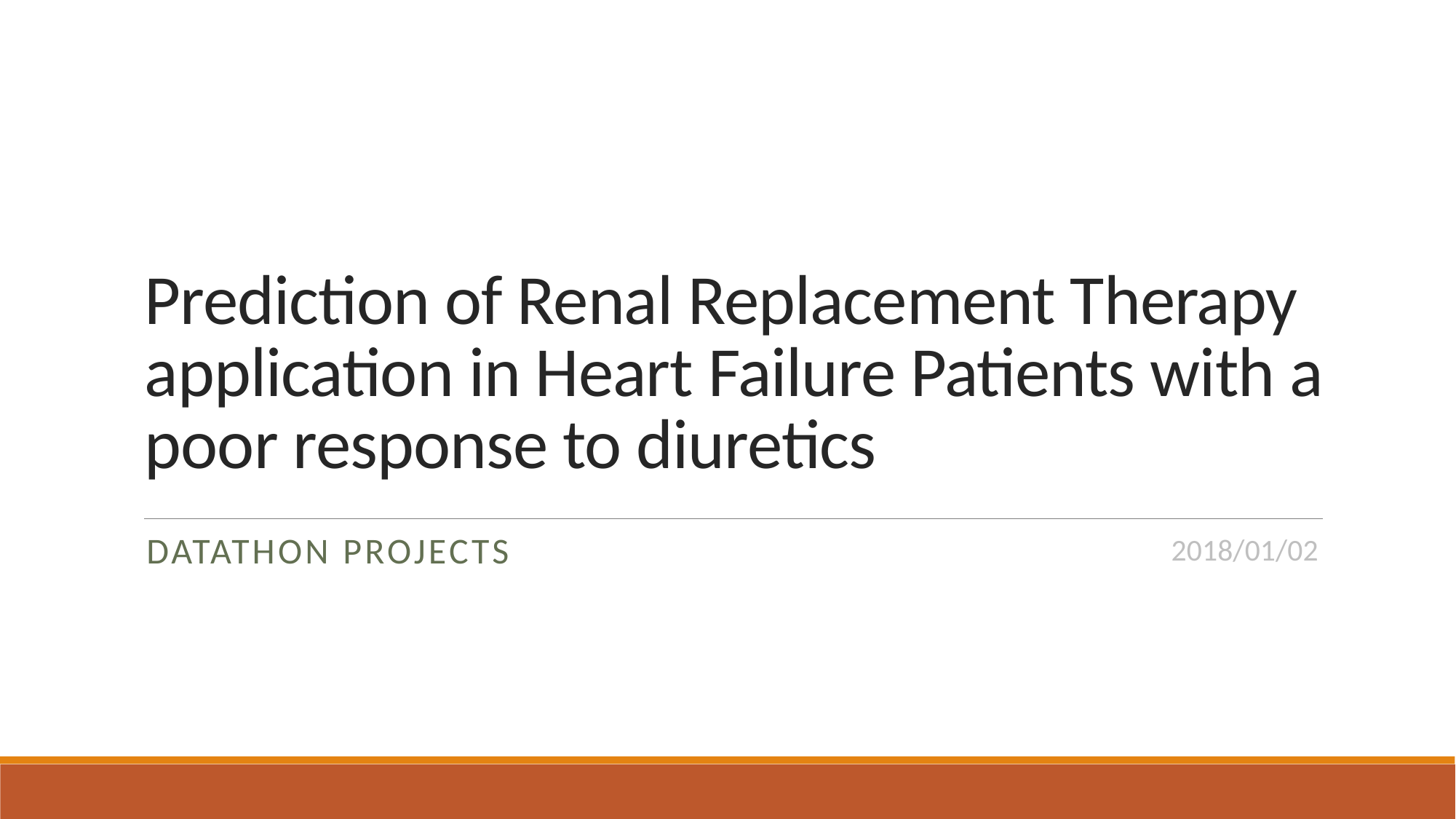

# Prediction of Renal Replacement Therapy application in Heart Failure Patients with a poor response to diuretics
2018/01/02
Datathon projects